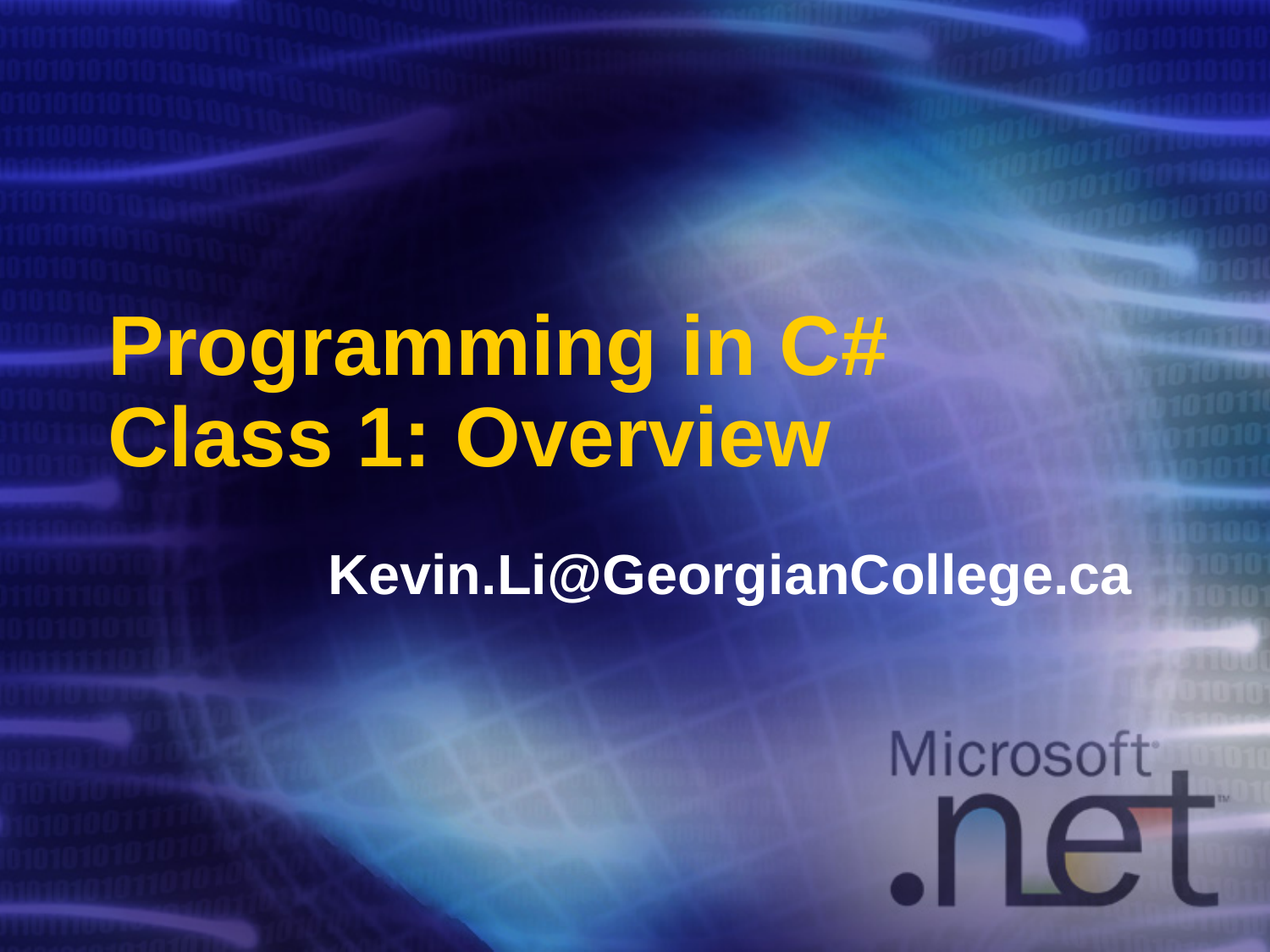

# Programming in C# Class 1: Overview
Kevin.Li@GeorgianCollege.ca